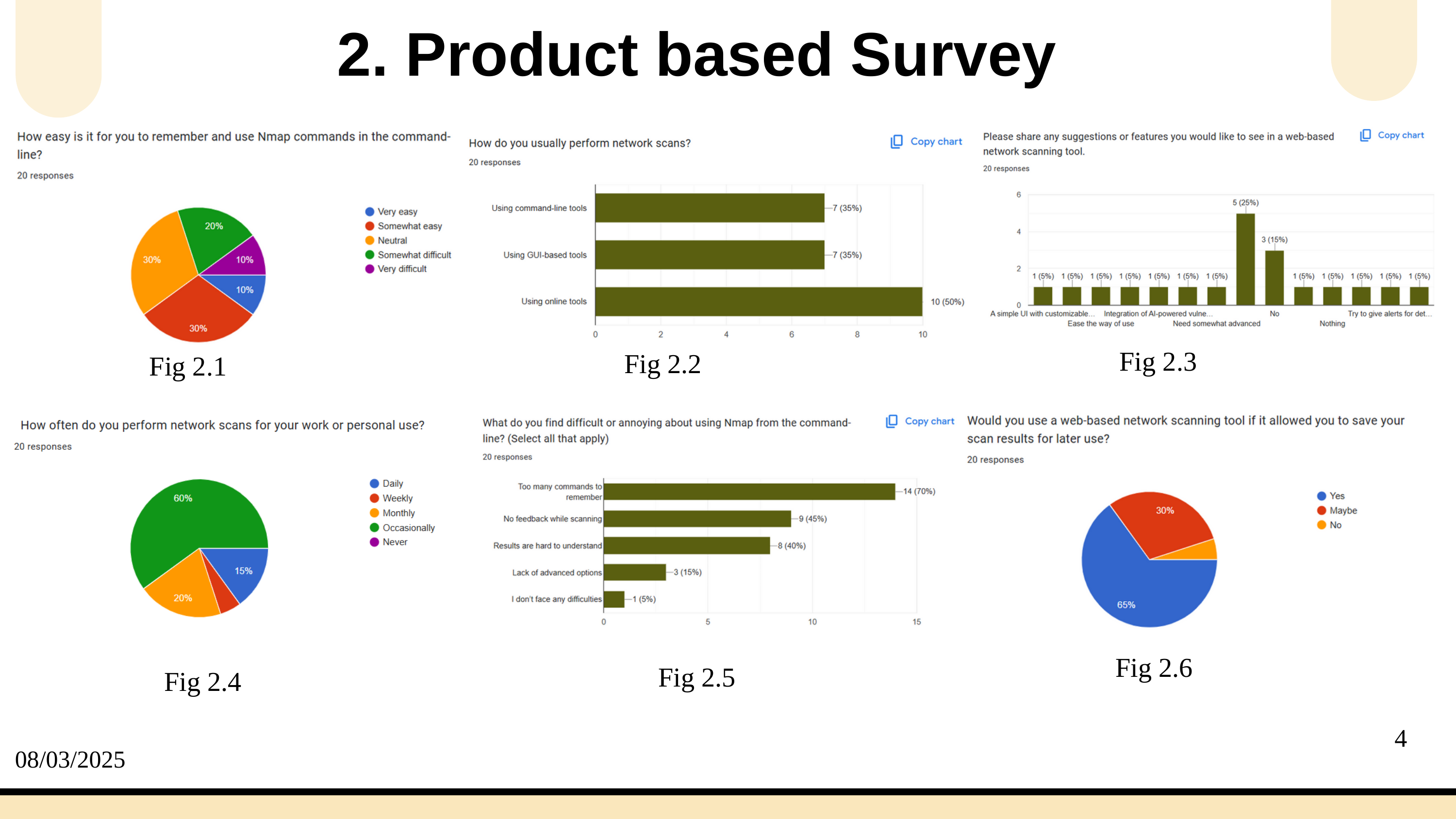

2. Product based Survey

Fig 2.3
Fig 2.2
Fig 2.1

Fig 2.6
Fig 2.5
Fig 2.4
4
08/03/2025